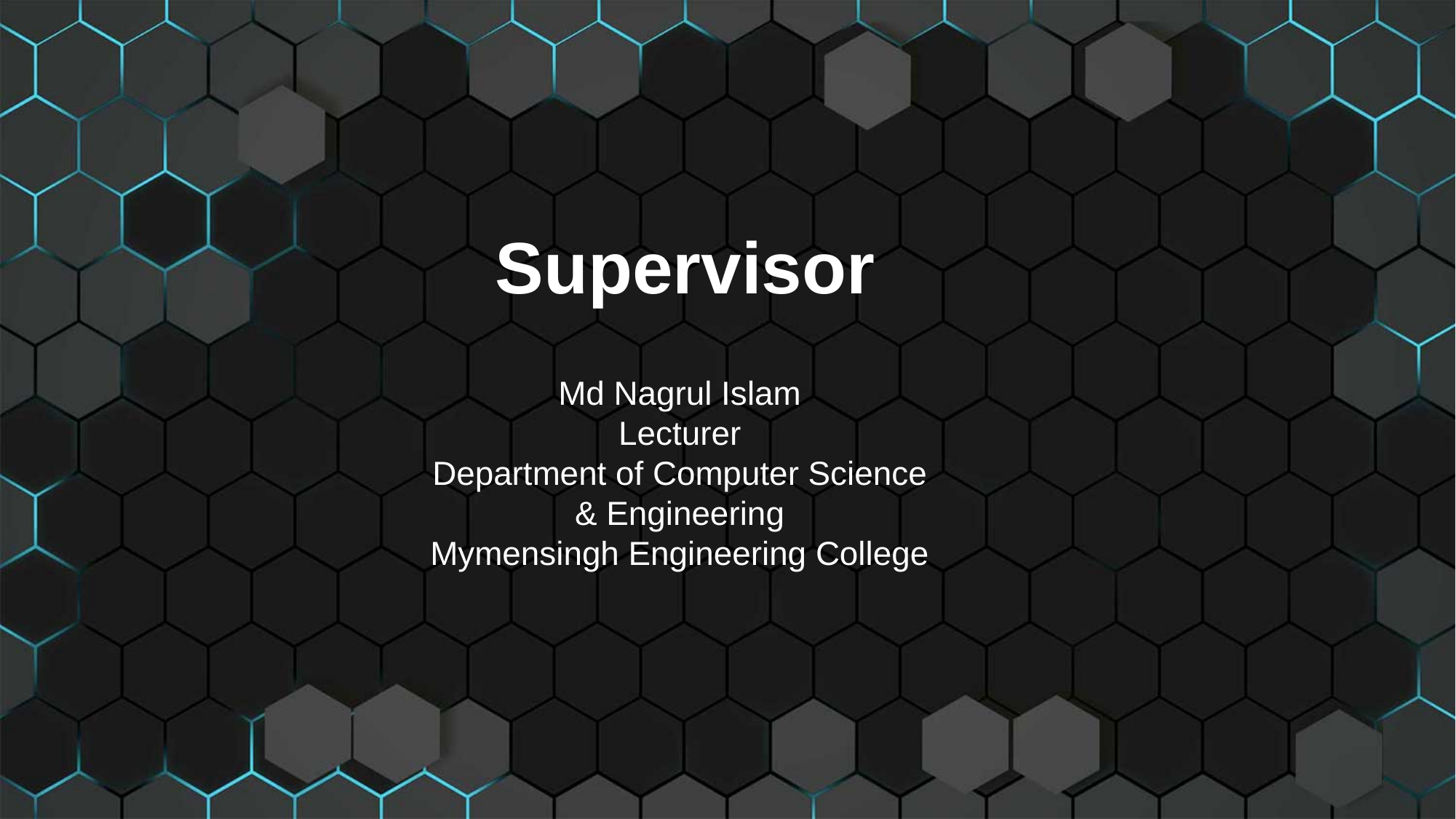

Supervisor
Md Nagrul Islam
Lecturer
Department of Computer Science & Engineering
Mymensingh Engineering College